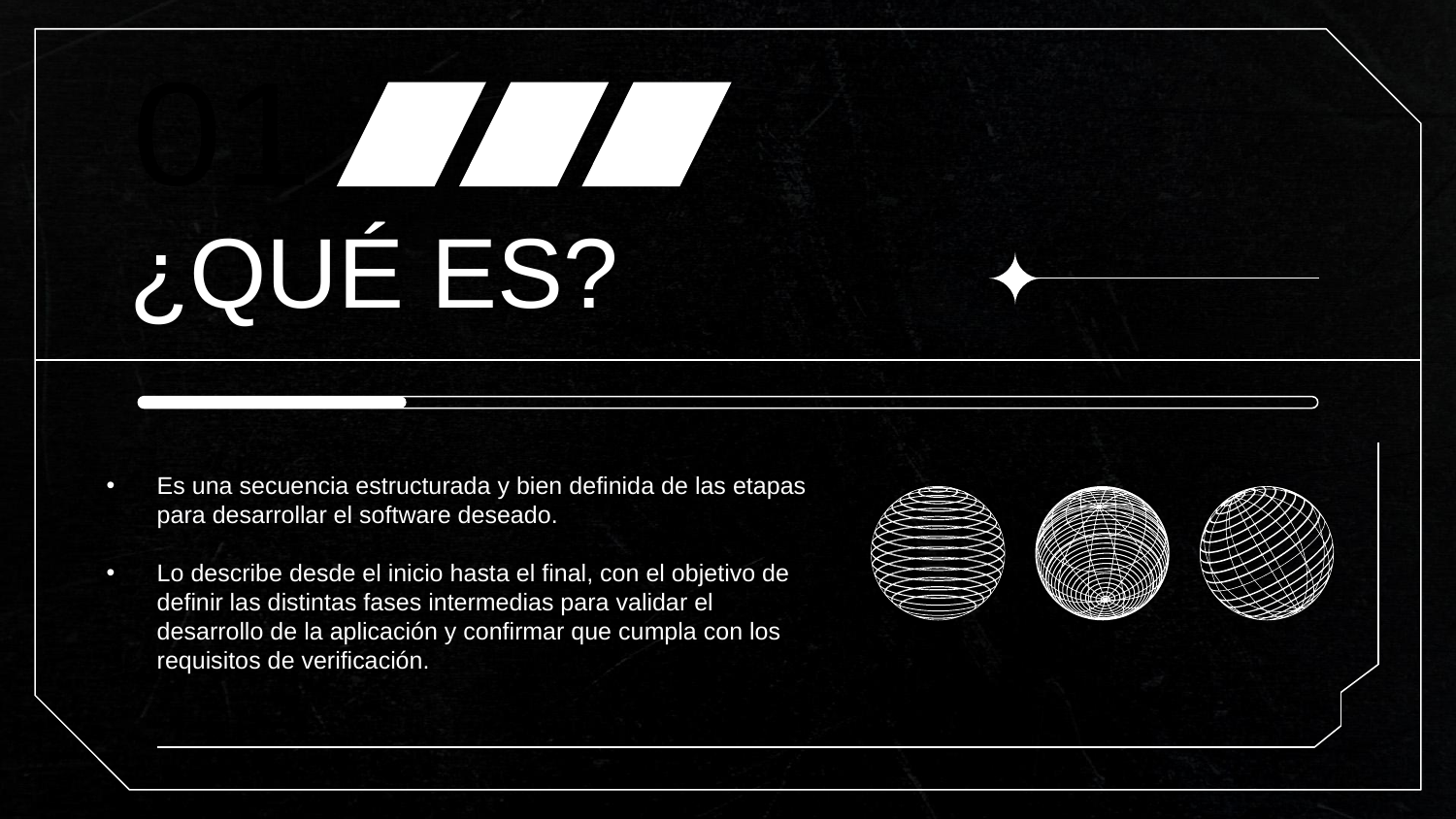

01

# ¿QUÉ ES?

Es una secuencia estructurada y bien definida de las etapas para desarrollar el software deseado.

Lo describe desde el inicio hasta el final, con el objetivo de definir las distintas fases intermedias para validar el desarrollo de la aplicación y confirmar que cumpla con los requisitos de verificación.